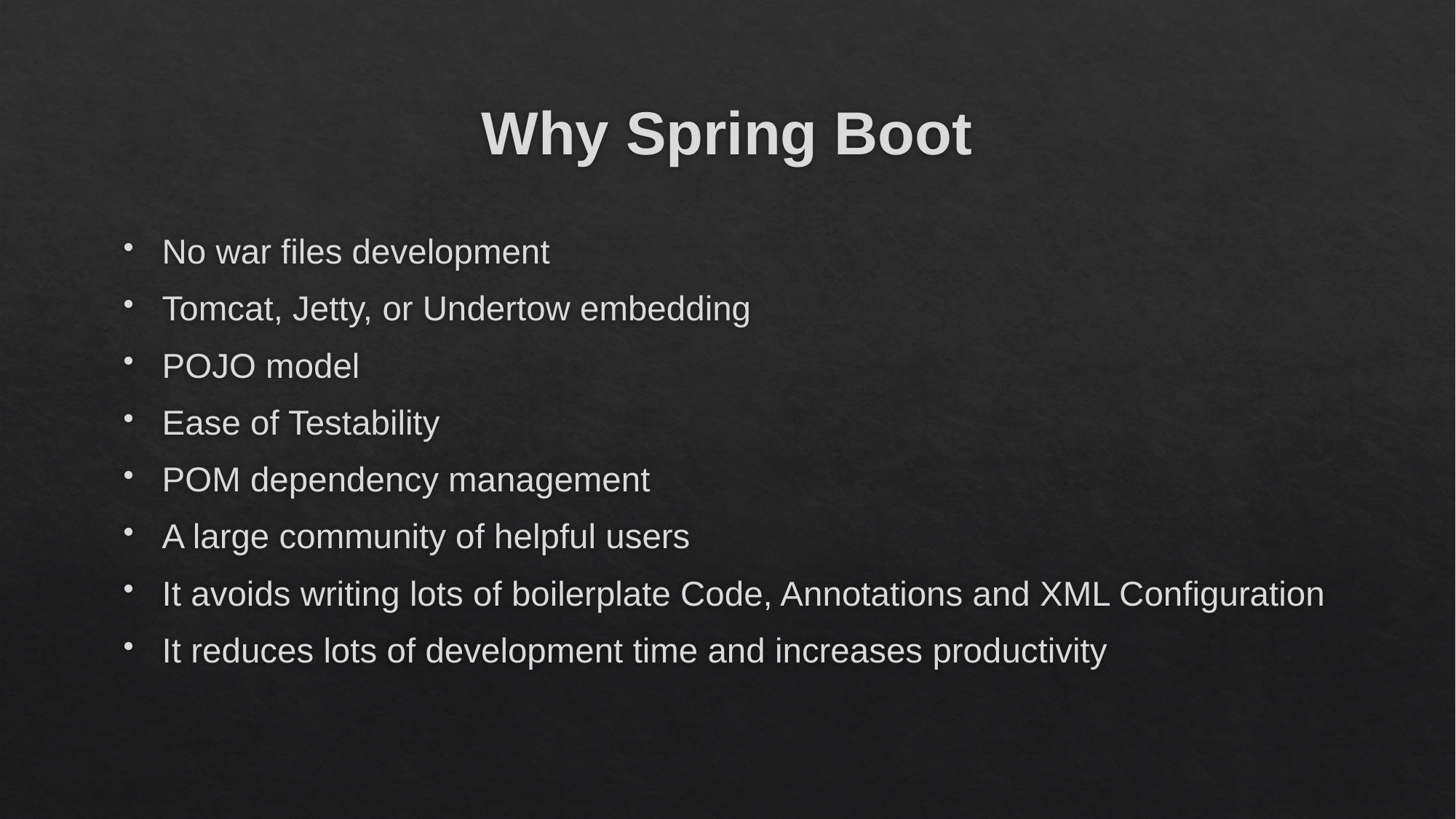

# Why Spring Boot
No war files development
Tomcat, Jetty, or Undertow embedding
POJO model
Ease of Testability
POM dependency management
A large community of helpful users
It avoids writing lots of boilerplate Code, Annotations and XML Configuration
It reduces lots of development time and increases productivity